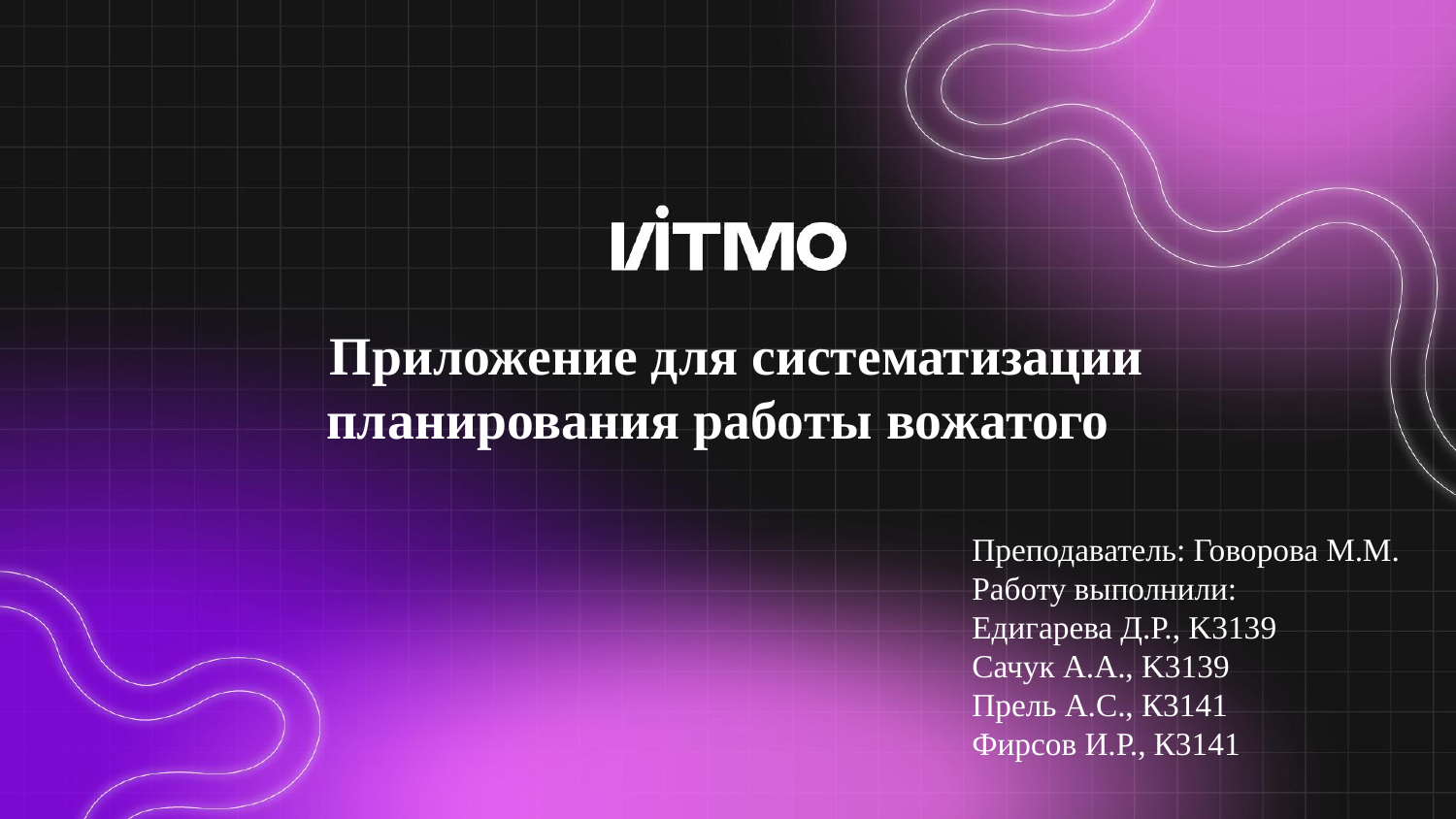

# Приложение для систематизации    планирования работы вожатого
Преподаватель: Говорова М.М. Работу выполнили:
Едигарева Д.Р., K3139
Сачук А.А., K3139
Прель А.С., К3141
Фирсов И.Р., К3141